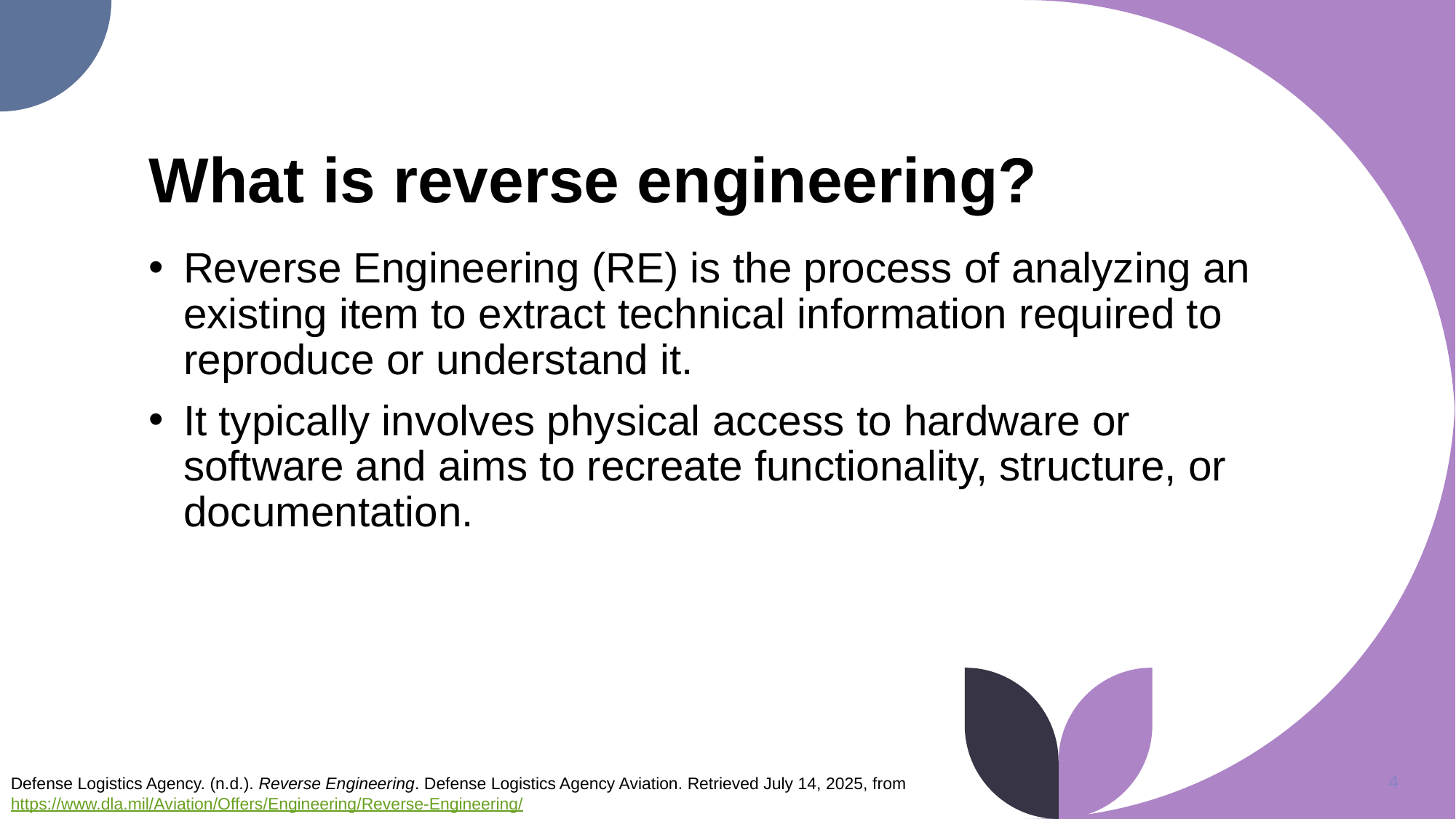

# What is reverse engineering?
Reverse Engineering (RE) is the process of analyzing an existing item to extract technical information required to reproduce or understand it.
It typically involves physical access to hardware or software and aims to recreate functionality, structure, or documentation.
4
Defense Logistics Agency. (n.d.). Reverse Engineering. Defense Logistics Agency Aviation. Retrieved July 14, 2025, from https://www.dla.mil/Aviation/Offers/Engineering/Reverse-Engineering/